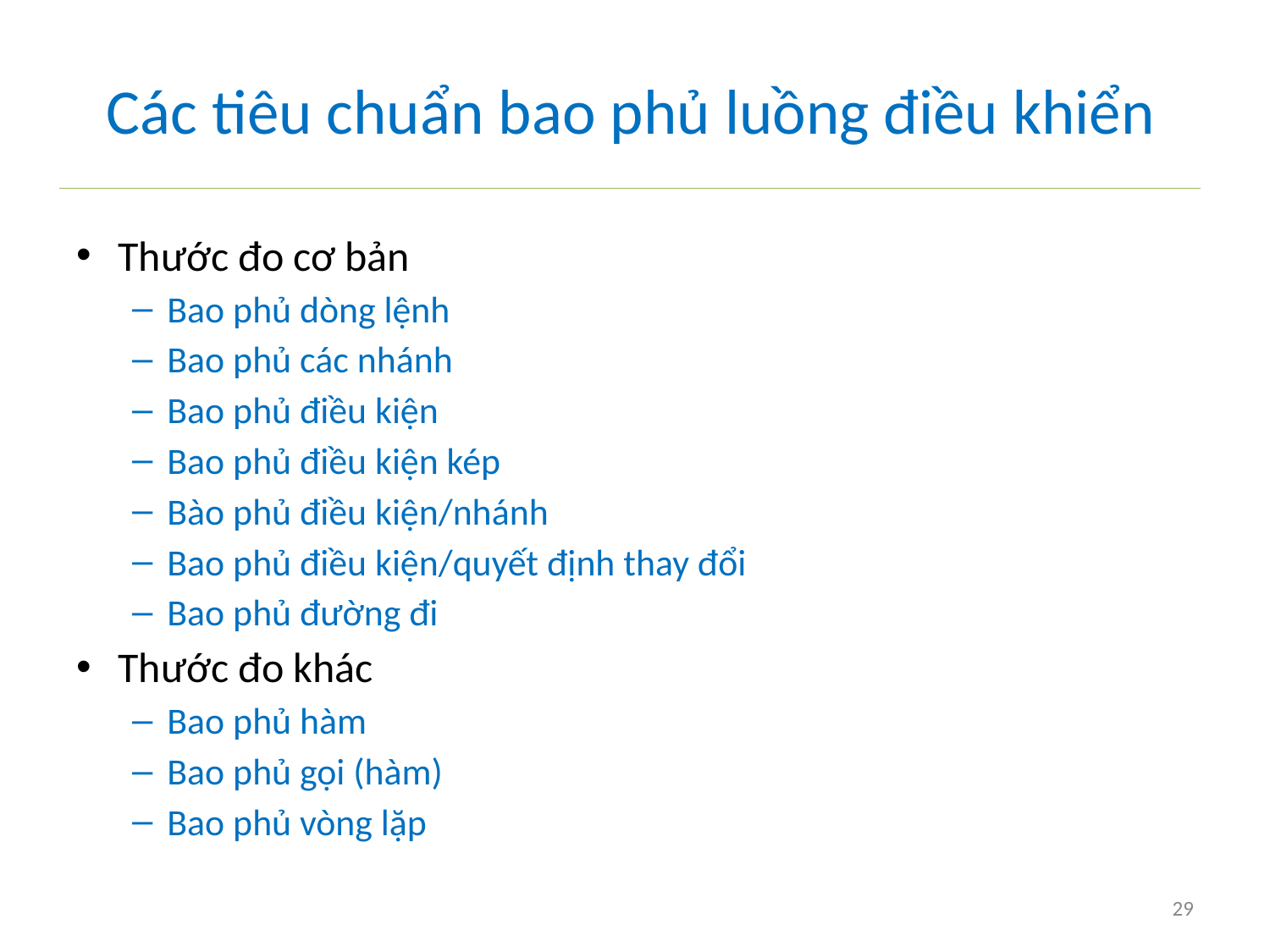

# Các tiêu chuẩn bao phủ luồng điều khiển
Thước đo cơ bản
Bao phủ dòng lệnh
Bao phủ các nhánh
Bao phủ điều kiện
Bao phủ điều kiện kép
Bào phủ điều kiện/nhánh
Bao phủ điều kiện/quyết định thay đổi
Bao phủ đường đi
Thước đo khác
Bao phủ hàm
Bao phủ gọi (hàm)
Bao phủ vòng lặp
29